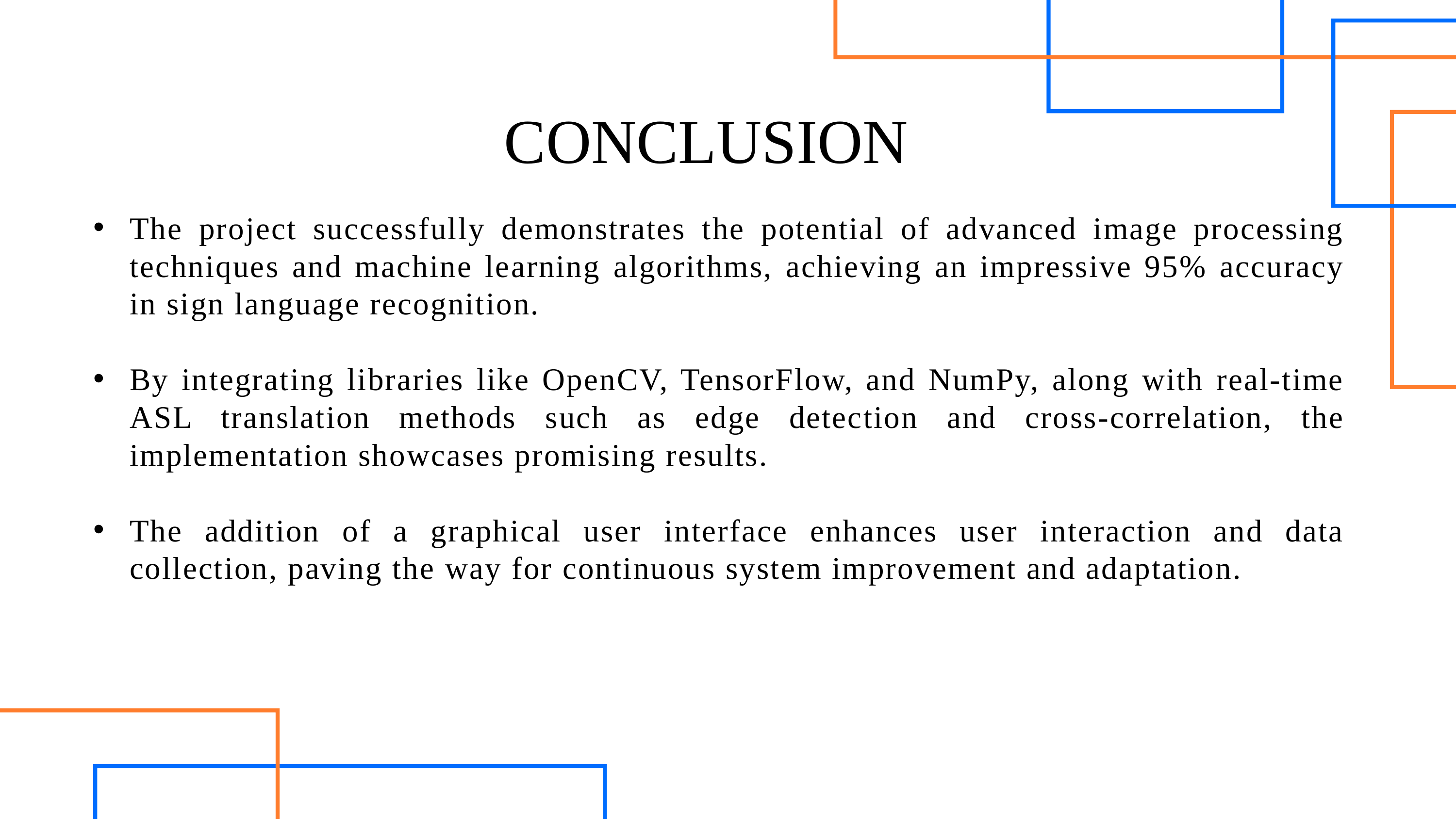

CONCLUSION
The project successfully demonstrates the potential of advanced image processing techniques and machine learning algorithms, achieving an impressive 95% accuracy in sign language recognition.

By integrating libraries like OpenCV, TensorFlow, and NumPy, along with real-time ASL translation methods such as edge detection and cross-correlation, the implementation showcases promising results.

The addition of a graphical user interface enhances user interaction and data collection, paving the way for continuous system improvement and adaptation.